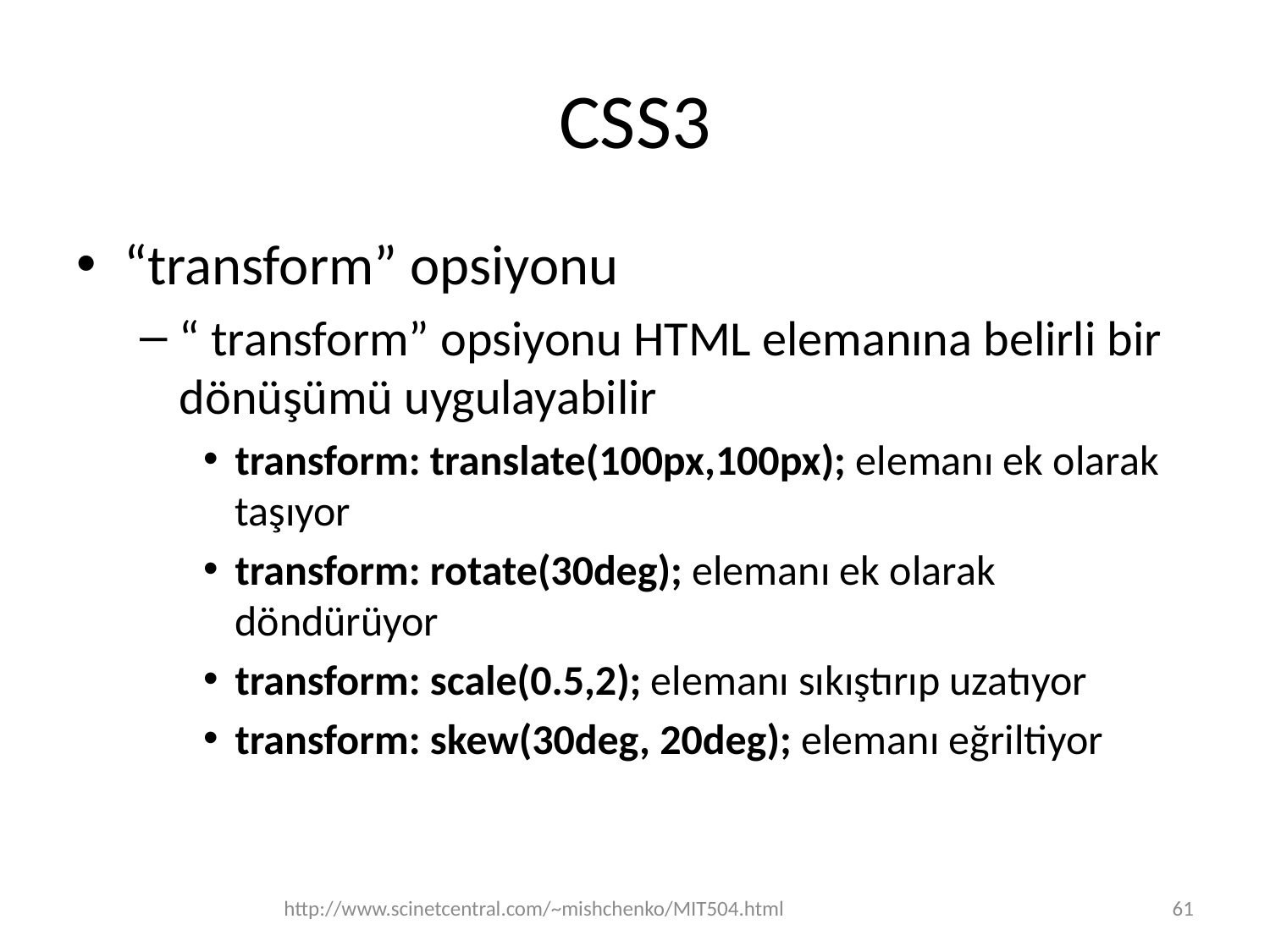

# CSS3
“transform” opsiyonu
“ transform” opsiyonu HTML elemanına belirli bir dönüşümü uygulayabilir
transform: translate(100px,100px); elemanı ek olarak taşıyor
transform: rotate(30deg); elemanı ek olarak döndürüyor
transform: scale(0.5,2); elemanı sıkıştırıp uzatıyor
transform: skew(30deg, 20deg); elemanı eğriltiyor

http://www.scinetcentral.com/~mishchenko/MIT504.html
61